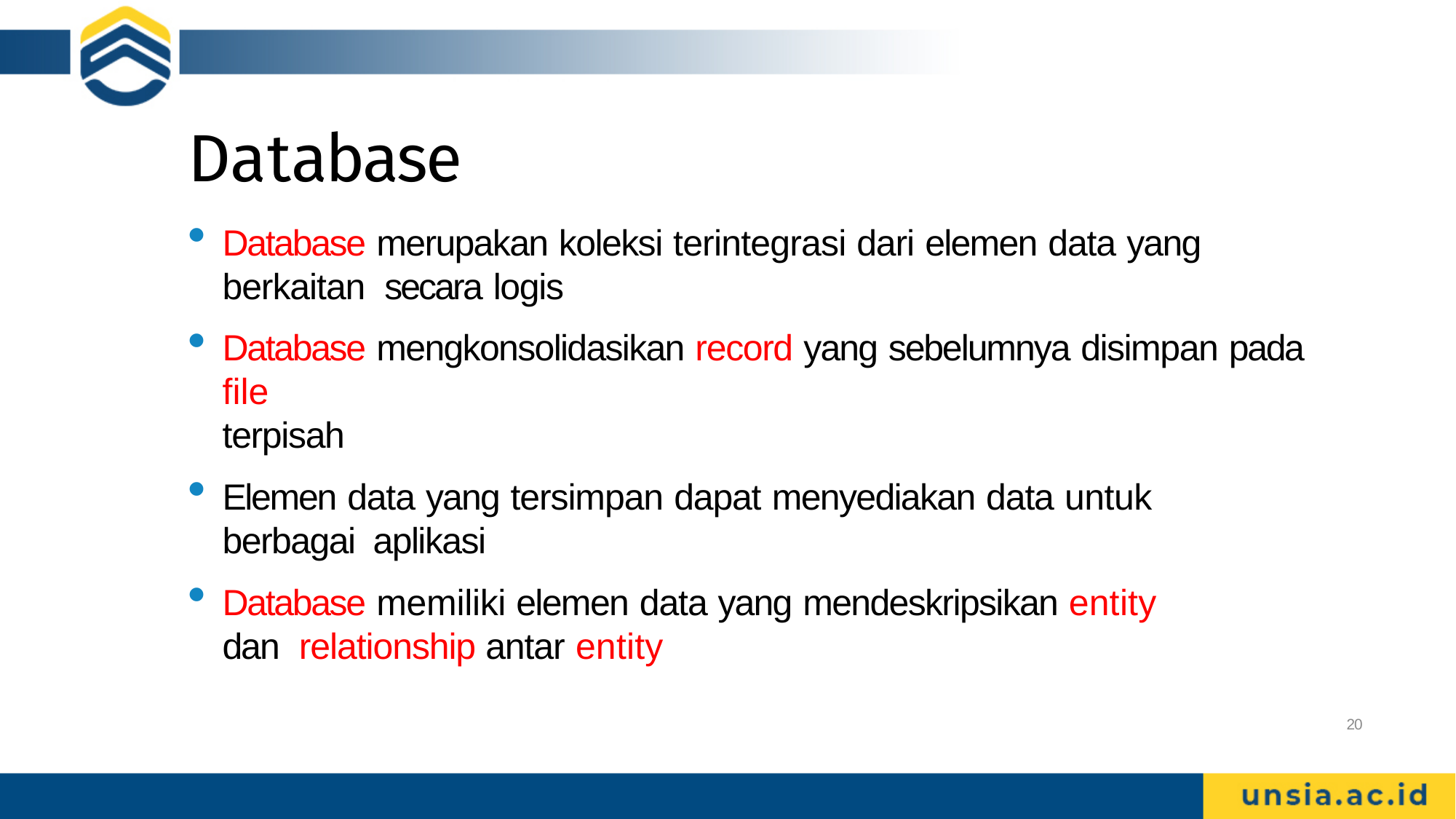

# Database
Database merupakan koleksi terintegrasi dari elemen data yang berkaitan  secara logis
Database mengkonsolidasikan record yang sebelumnya disimpan pada file
terpisah
Elemen data yang tersimpan dapat menyediakan data untuk berbagai  aplikasi
Database memiliki elemen data yang mendeskripsikan entity dan  relationship antar entity
20